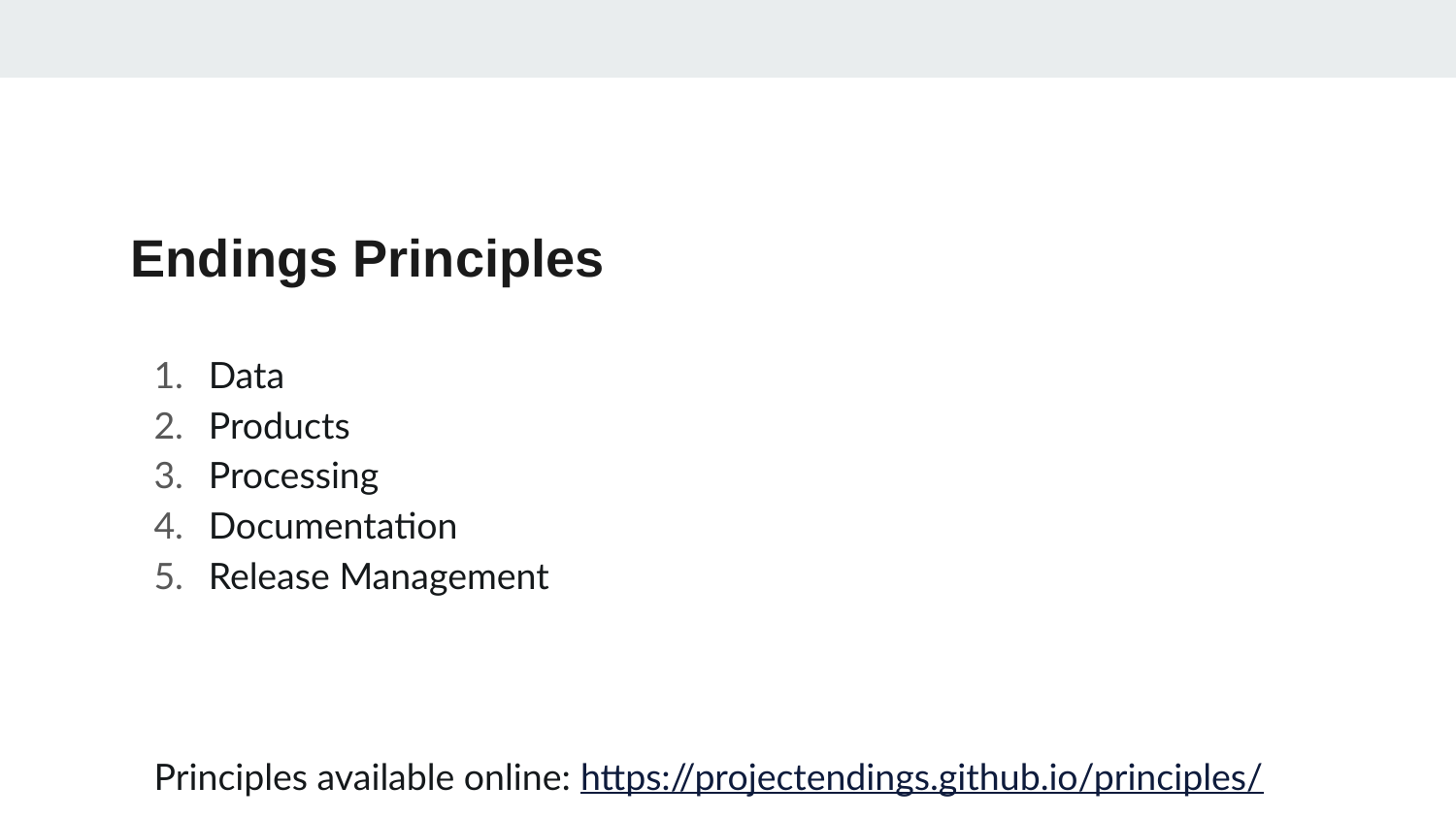

# Endings Principles
Data
Products
Processing
Documentation
Release Management

Principles available online: https://projectendings.github.io/principles/